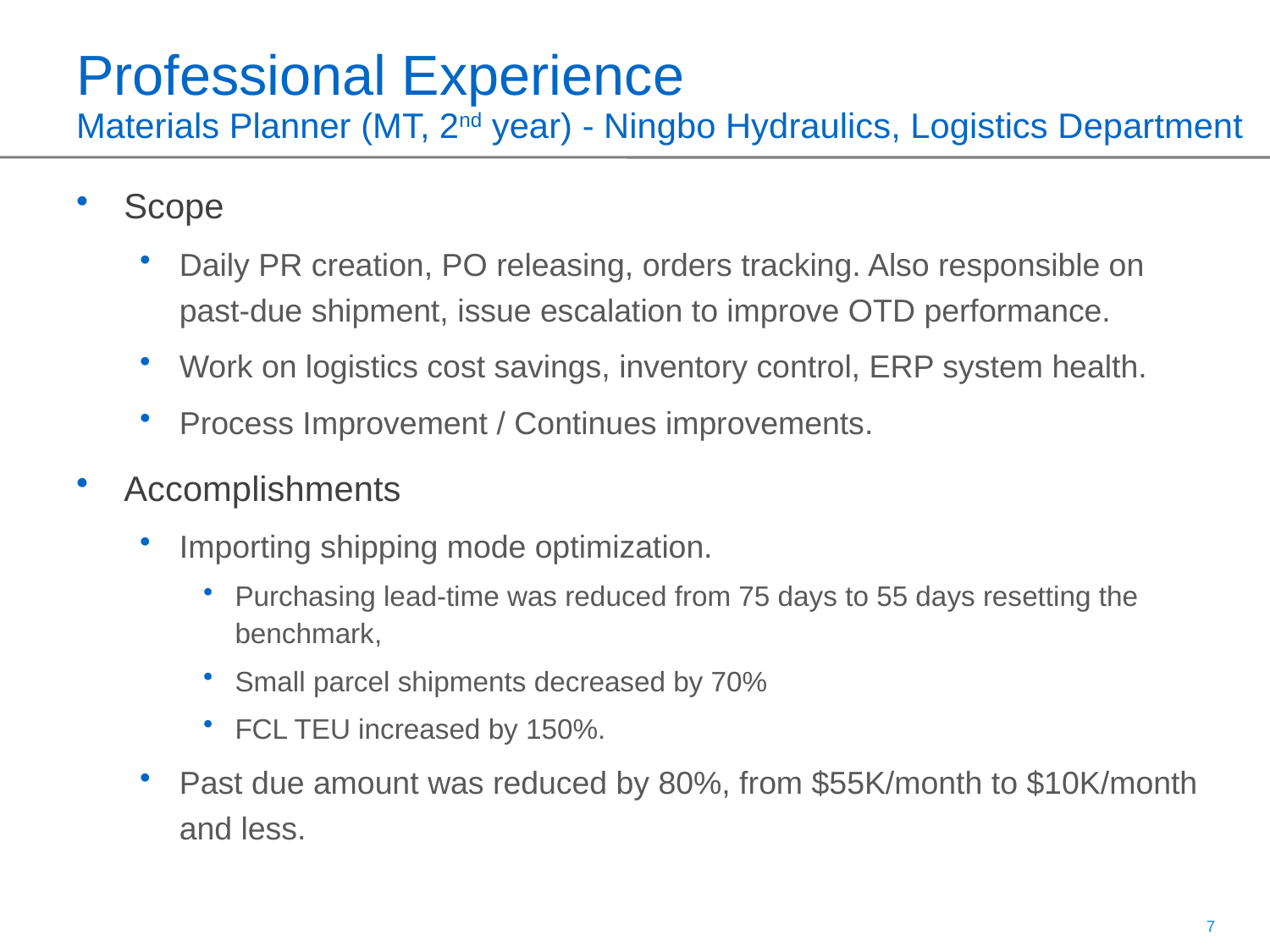

# Professional Experience Materials Planner (MT, 2nd year) - Ningbo Hydraulics, Logistics Department
Scope
Daily PR creation, PO releasing, orders tracking. Also responsible on past-due shipment, issue escalation to improve OTD performance.
Work on logistics cost savings, inventory control, ERP system health.
Process Improvement / Continues improvements.
Accomplishments
Importing shipping mode optimization.
Purchasing lead-time was reduced from 75 days to 55 days resetting the benchmark,
Small parcel shipments decreased by 70%
FCL TEU increased by 150%.
Past due amount was reduced by 80%, from $55K/month to $10K/month and less.